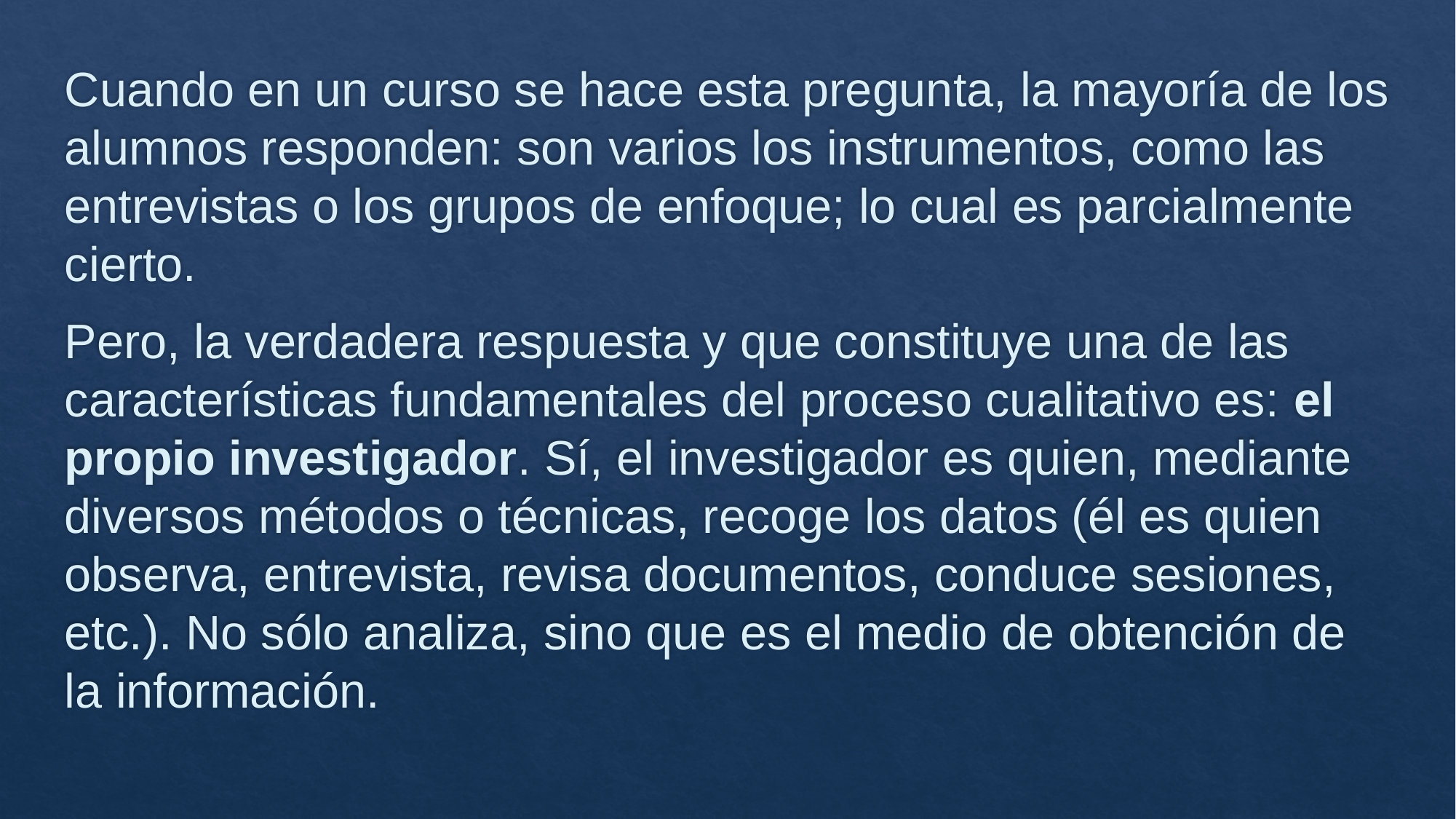

Cuando en un curso se hace esta pregunta, la mayoría de los alumnos responden: son varios los instrumentos, como las entrevistas o los grupos de enfoque; lo cual es parcialmente cierto.
Pero, la verdadera respuesta y que constituye una de las características fundamentales del proceso cualitativo es: el propio investigador. Sí, el investigador es quien, mediante diversos métodos o técnicas, recoge los datos (él es quien observa, entrevista, revisa documentos, conduce sesiones, etc.). No sólo analiza, sino que es el medio de obtención de la información.